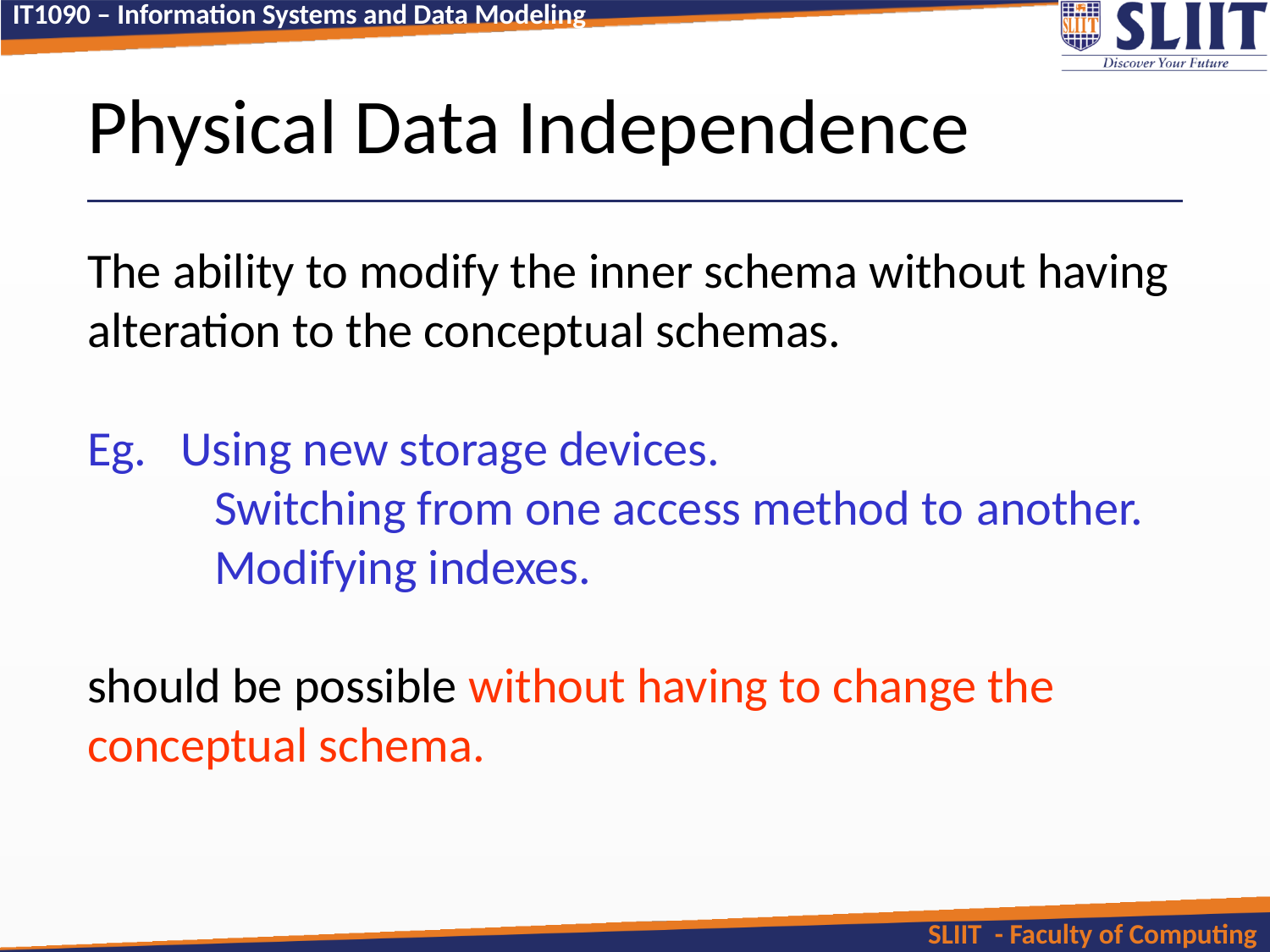

# Physical Data Independence
The ability to modify the inner schema without having alteration to the conceptual schemas.

Eg.   Using new storage devices.
	Switching from one access method to 	another.
 	Modifying indexes.
should be possible without having to change the conceptual schema.